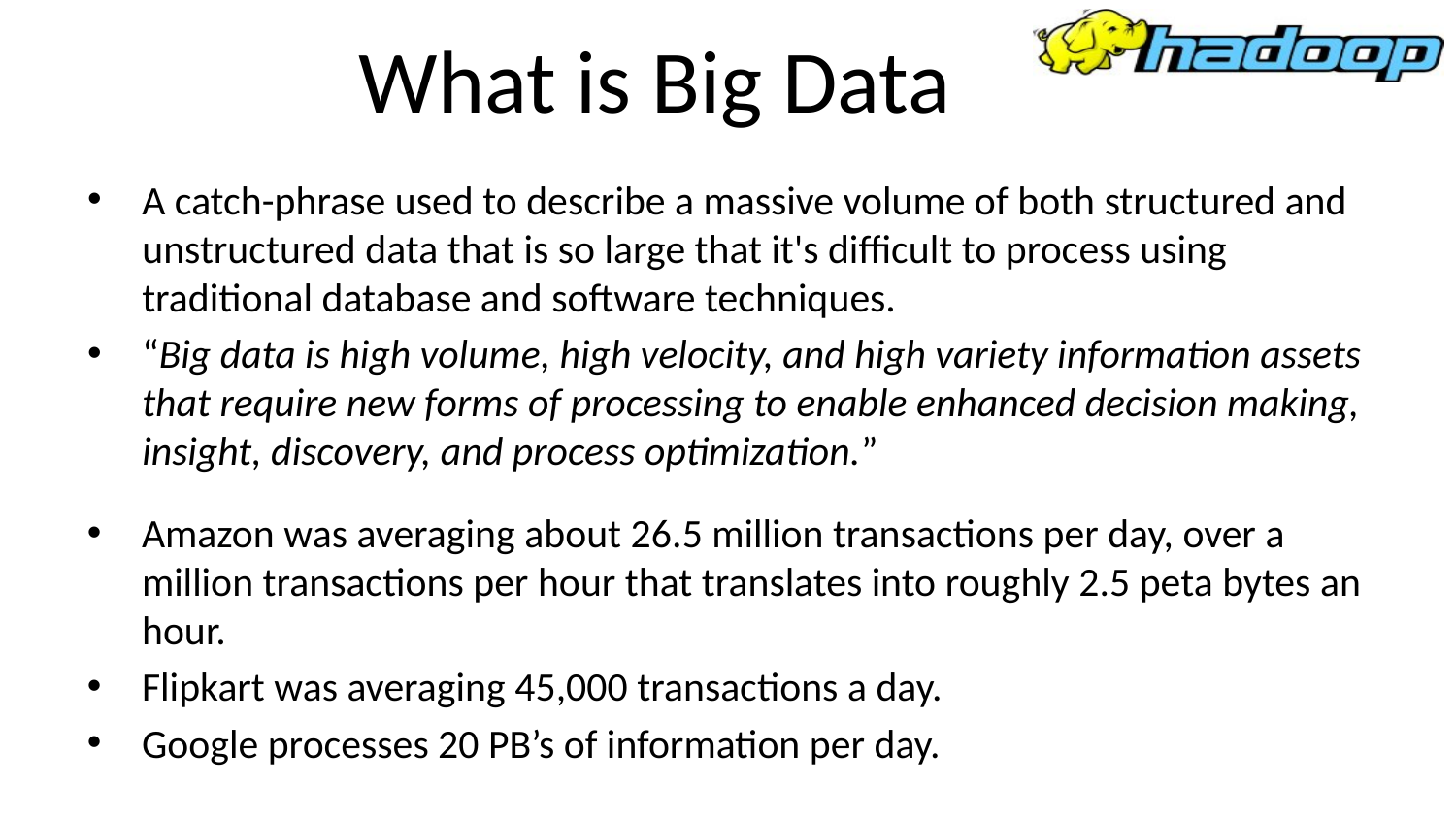

# What is Big Data
A catch-phrase used to describe a massive volume of both structured and unstructured data that is so large that it's difficult to process using traditional database and software techniques.
“Big data is high volume, high velocity, and high variety information assets that require new forms of processing to enable enhanced decision making, insight, discovery, and process optimization.”

Amazon was averaging about 26.5 million transactions per day, over a million transactions per hour that translates into roughly 2.5 peta bytes an hour.
Flipkart was averaging 45,000 transactions a day.
Google processes 20 PB’s of information per day.